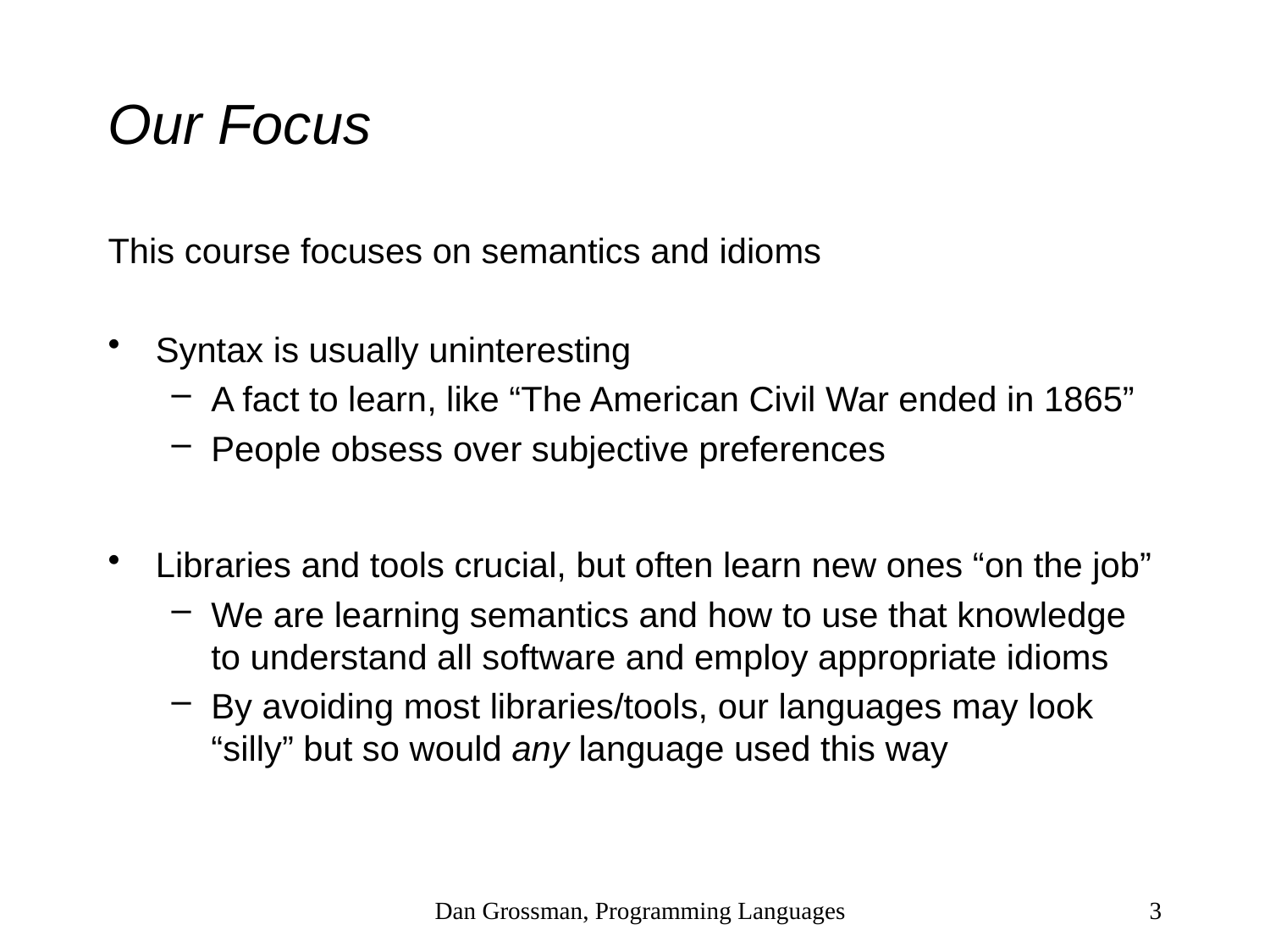

# Our Focus
This course focuses on semantics and idioms

Syntax is usually uninteresting
A fact to learn, like “The American Civil War ended in 1865”
People obsess over subjective preferences

Libraries and tools crucial, but often learn new ones “on the job”
We are learning semantics and how to use that knowledge to understand all software and employ appropriate idioms
By avoiding most libraries/tools, our languages may look “silly” but so would any language used this way

Dan Grossman, Programming Languages
3